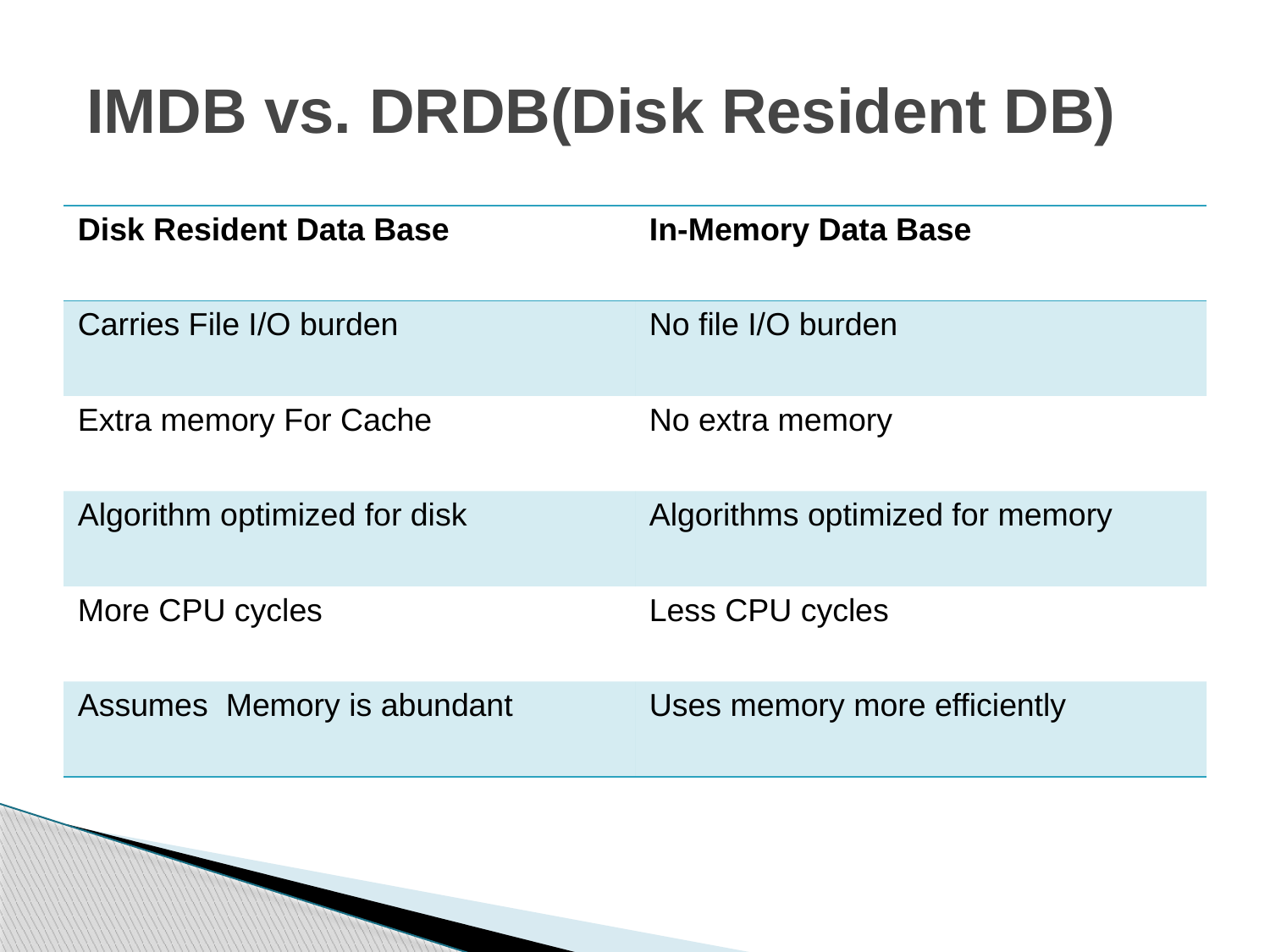

# IMDB vs. DRDB(Disk Resident DB)
| Disk Resident Data Base | In-Memory Data Base |
| --- | --- |
| Carries File I/O burden | No file I/O burden |
| Extra memory For Cache | No extra memory |
| Algorithm optimized for disk | Algorithms optimized for memory |
| More CPU cycles | Less CPU cycles |
| Assumes Memory is abundant | Uses memory more efficiently |